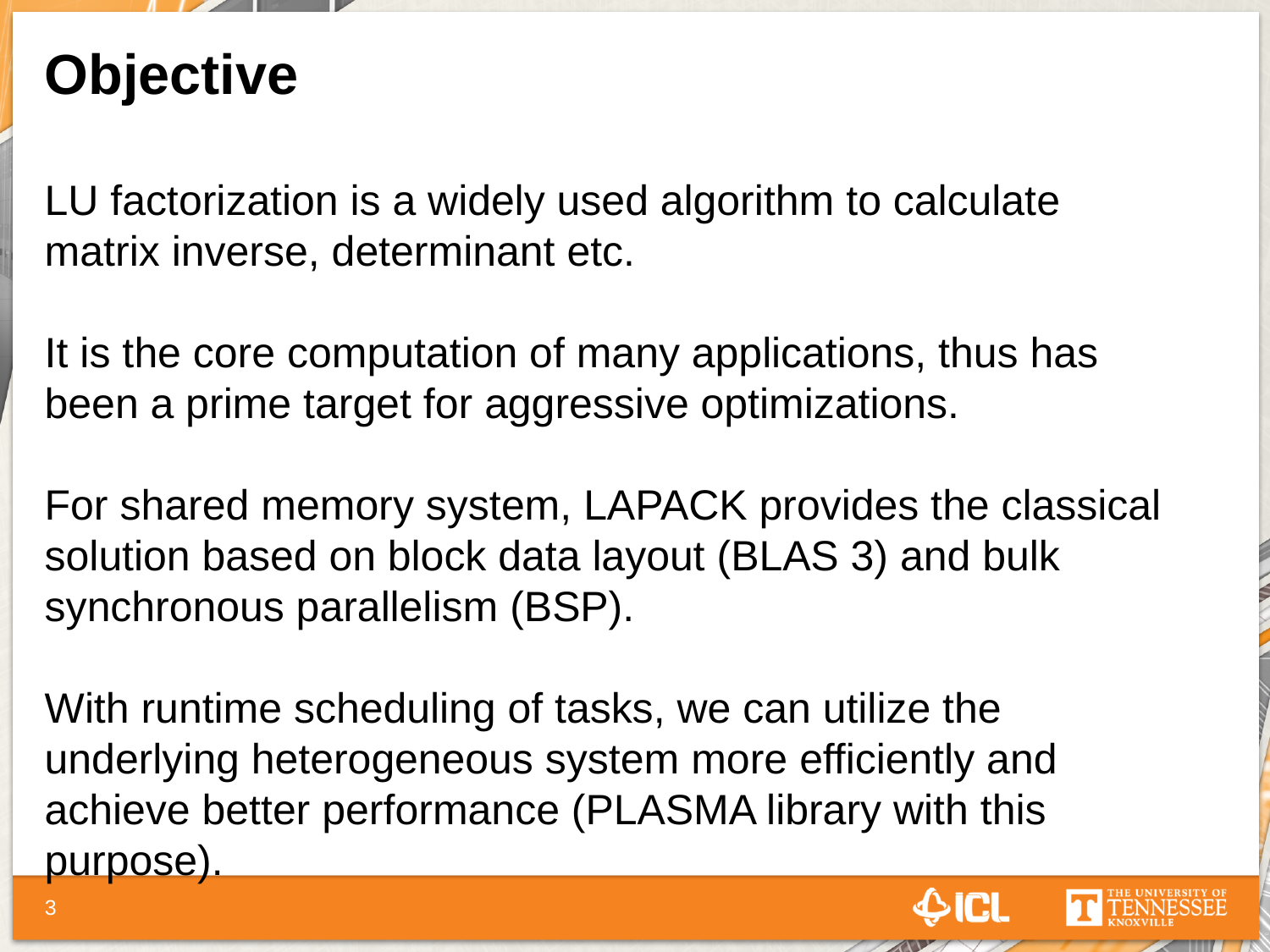

Objective

LU factorization is a widely used algorithm to calculate matrix inverse, determinant etc.

It is the core computation of many applications, thus has been a prime target for aggressive optimizations.

For shared memory system, LAPACK provides the classical solution based on block data layout (BLAS 3) and bulk synchronous parallelism (BSP).

With runtime scheduling of tasks, we can utilize the underlying heterogeneous system more efficiently and achieve better performance (PLASMA library with this purpose).
3